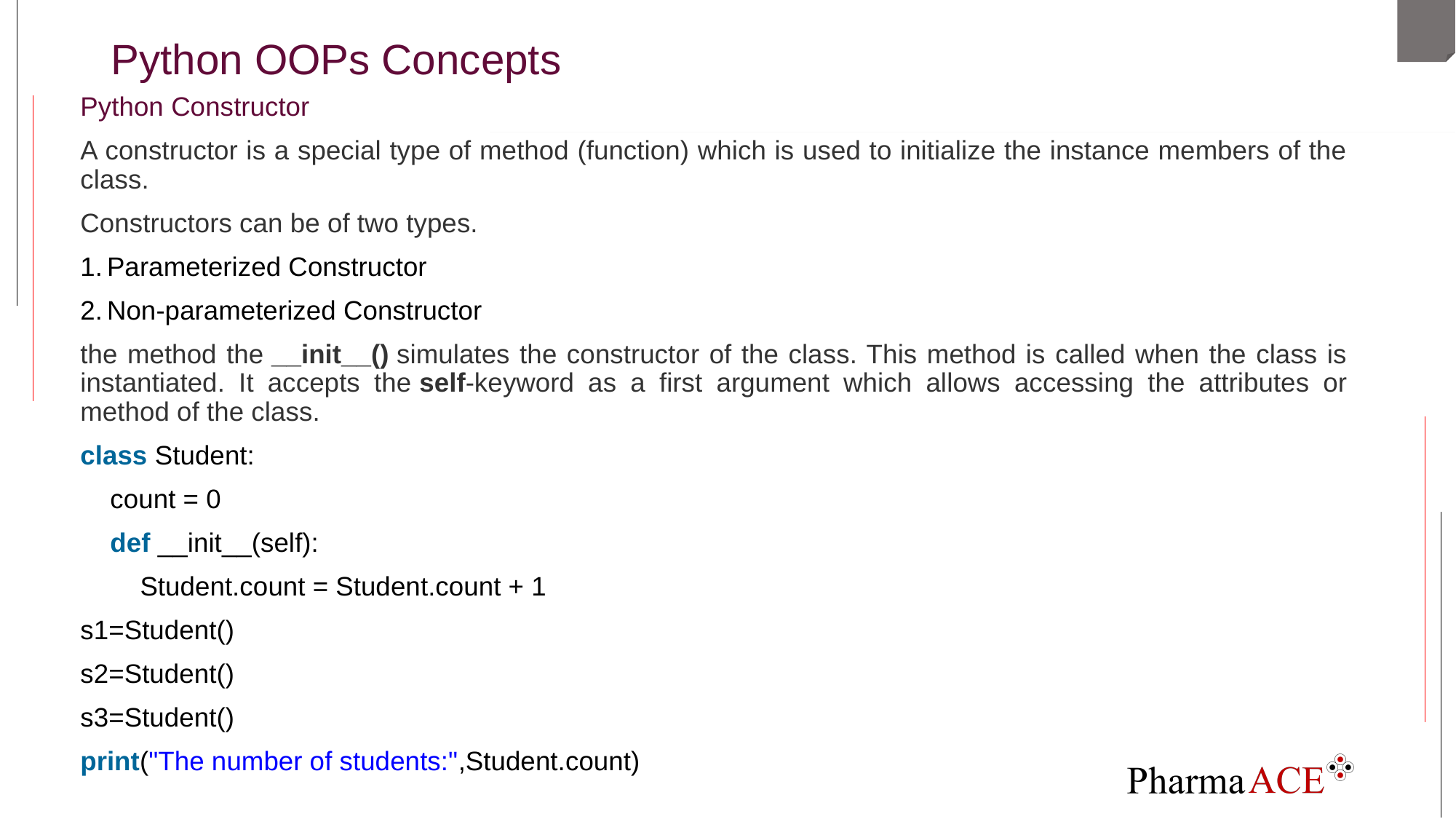

# Python OOPs Concepts
Python Constructor
A constructor is a special type of method (function) which is used to initialize the instance members of the class.
Constructors can be of two types.
Parameterized Constructor
Non-parameterized Constructor
the method the __init__() simulates the constructor of the class. This method is called when the class is instantiated. It accepts the self-keyword as a first argument which allows accessing the attributes or method of the class.
class Student:
    count = 0
    def __init__(self):
        Student.count = Student.count + 1
s1=Student()
s2=Student()
s3=Student()
print("The number of students:",Student.count)